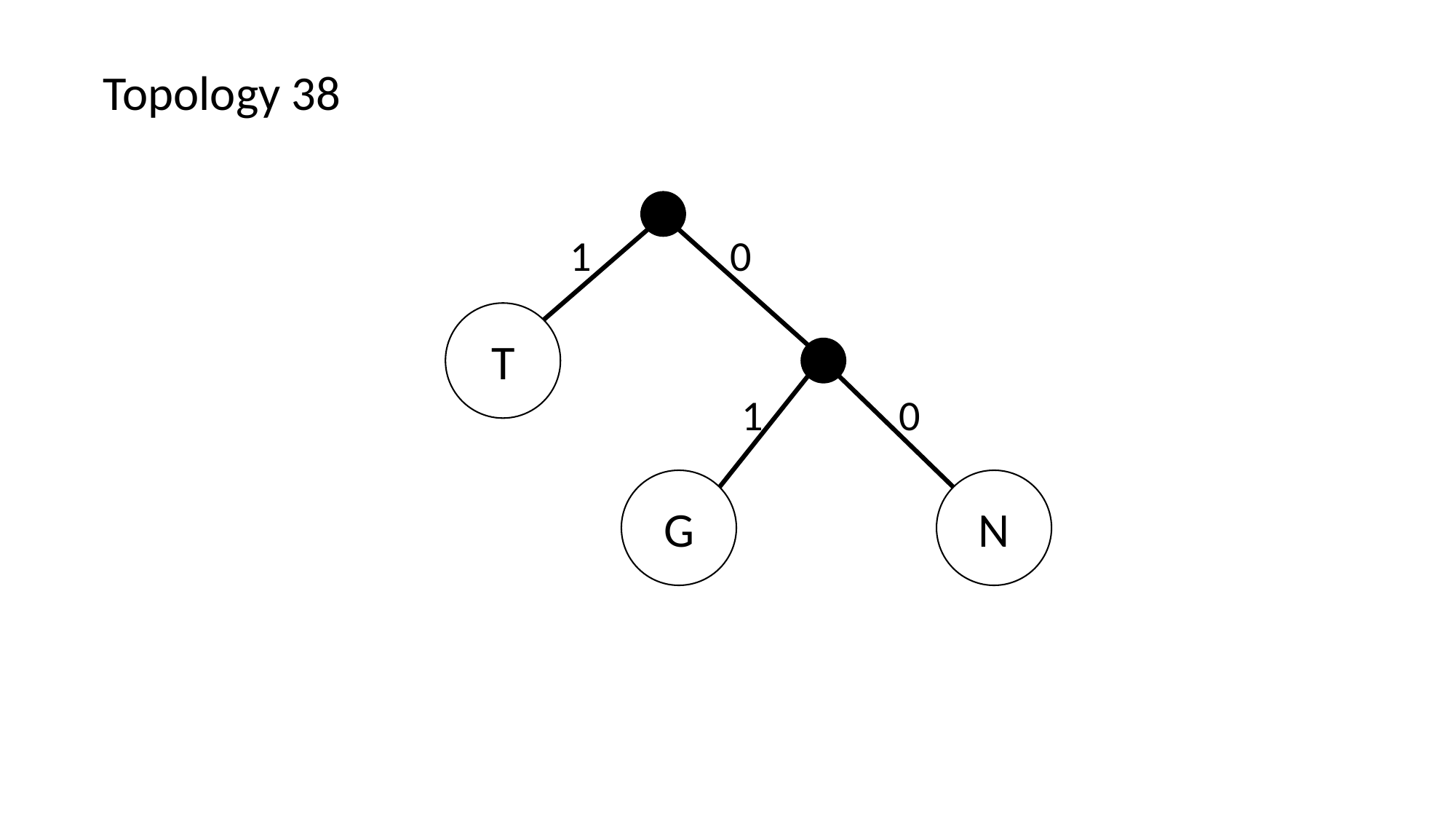

Topology 38

1
0
T

1
0
N
G